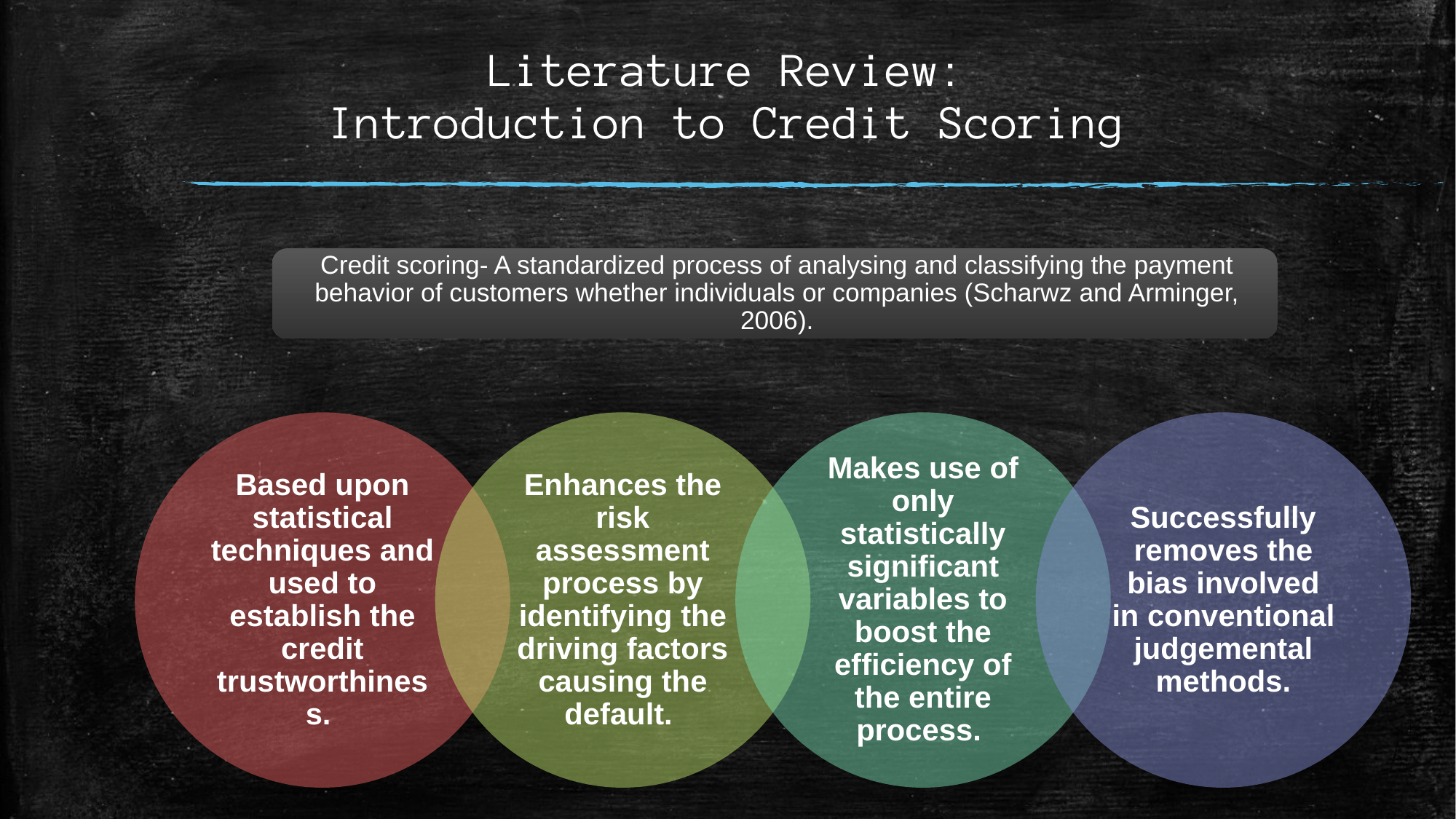

# Literature Review: Introduction to Credit Scoring
Credit scoring- A standardized process of analysing and classifying the payment behavior of customers whether individuals or companies (Scharwz and Arminger, 2006).
Based upon statistical techniques and used to establish the credit trustworthiness.
Enhances the risk assessment process by identifying the driving factors causing the default.
Makes use of only statistically significant variables to boost the efficiency of the entire process.
Successfully removes the bias involved in conventional judgemental methods.